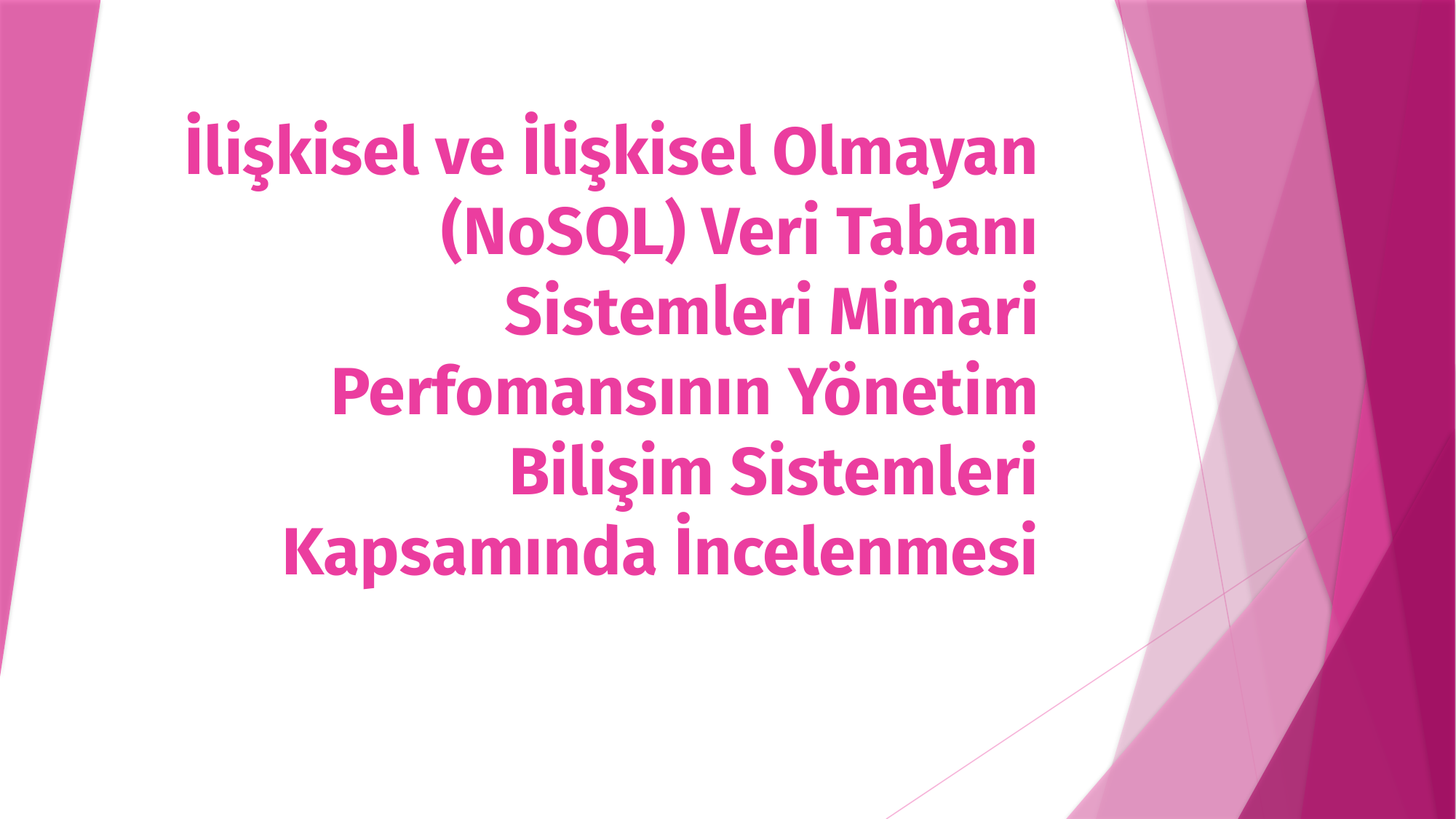

# İlişkisel ve İlişkisel Olmayan (NoSQL) Veri Tabanı Sistemleri Mimari Perfomansının Yönetim Bilişim Sistemleri Kapsamında İncelenmesi